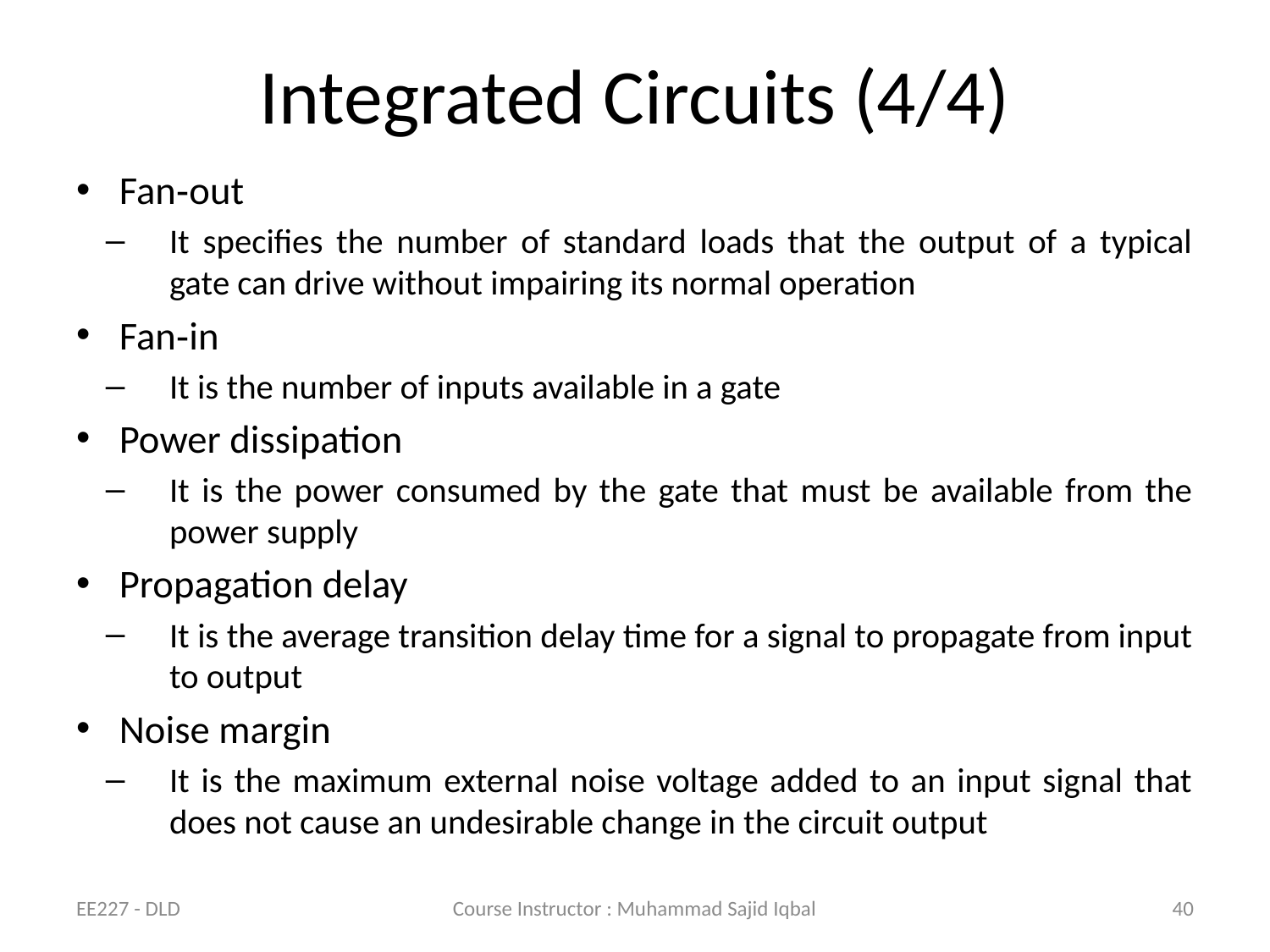

# Integrated Circuits (4/4)
Fan‐out
It specifies the number of standard loads that the output of a typical gate can drive without impairing its normal operation
Fan‐in
It is the number of inputs available in a gate
Power dissipation
It is the power consumed by the gate that must be available from the power supply
Propagation delay
It is the average transition delay time for a signal to propagate from input to output
Noise margin
It is the maximum external noise voltage added to an input signal that does not cause an undesirable change in the circuit output
EE227 - DLD
Course Instructor : Muhammad Sajid Iqbal
40